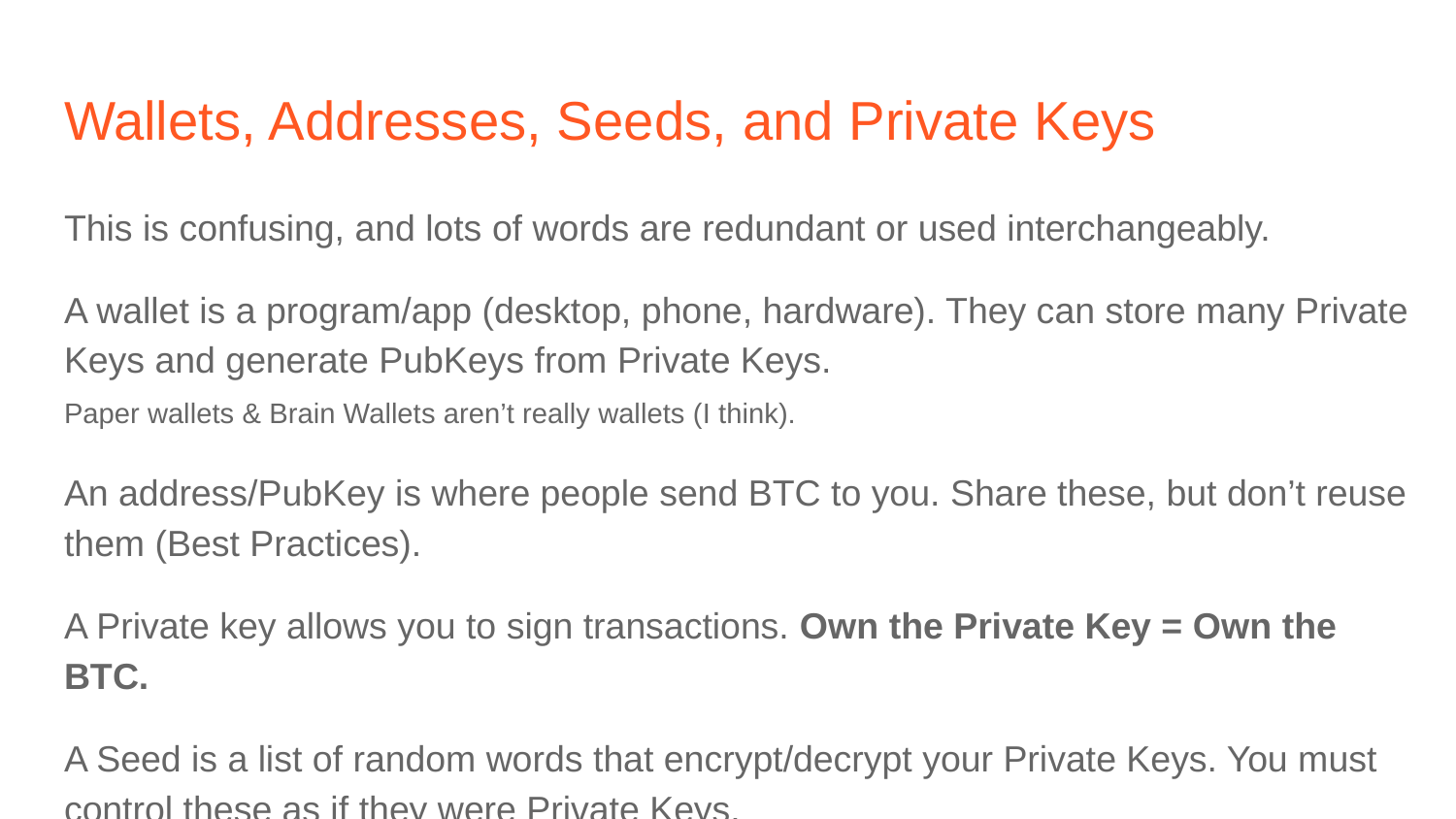

# Wallets, Addresses, Seeds, and Private Keys
This is confusing, and lots of words are redundant or used interchangeably.
A wallet is a program/app (desktop, phone, hardware). They can store many Private Keys and generate PubKeys from Private Keys.
Paper wallets & Brain Wallets aren’t really wallets (I think).
An address/PubKey is where people send BTC to you. Share these, but don’t reuse them (Best Practices).
A Private key allows you to sign transactions. Own the Private Key = Own the BTC.
A Seed is a list of random words that encrypt/decrypt your Private Keys. You must control these as if they were Private Keys.